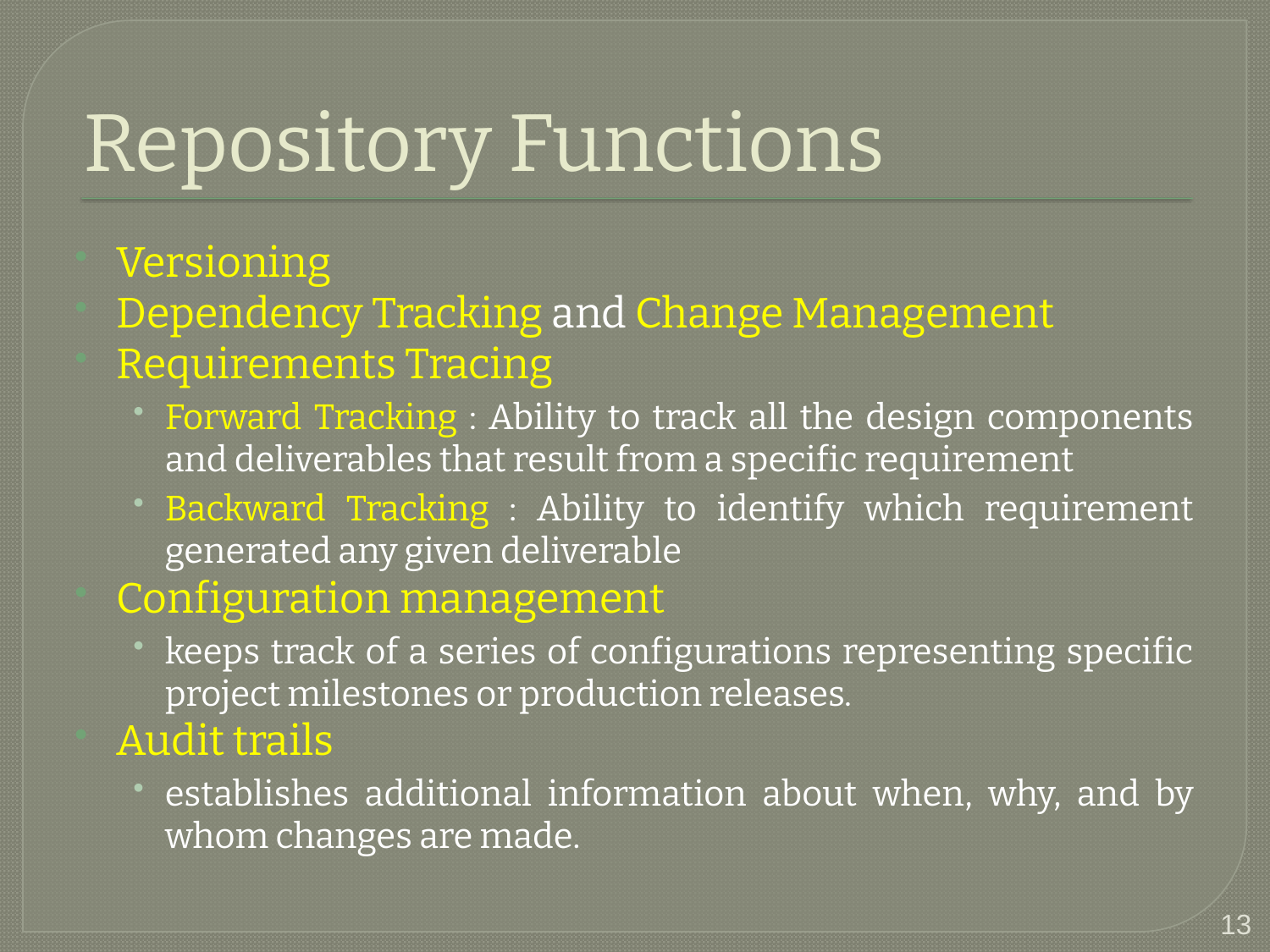

# Repository Functions
Versioning
Dependency Tracking and Change Management
Requirements Tracing
Forward Tracking : Ability to track all the design components and deliverables that result from a specific requirement
Backward Tracking : Ability to identify which requirement generated any given deliverable
Configuration management
keeps track of a series of configurations representing specific project milestones or production releases.
Audit trails
establishes additional information about when, why, and by whom changes are made.
13